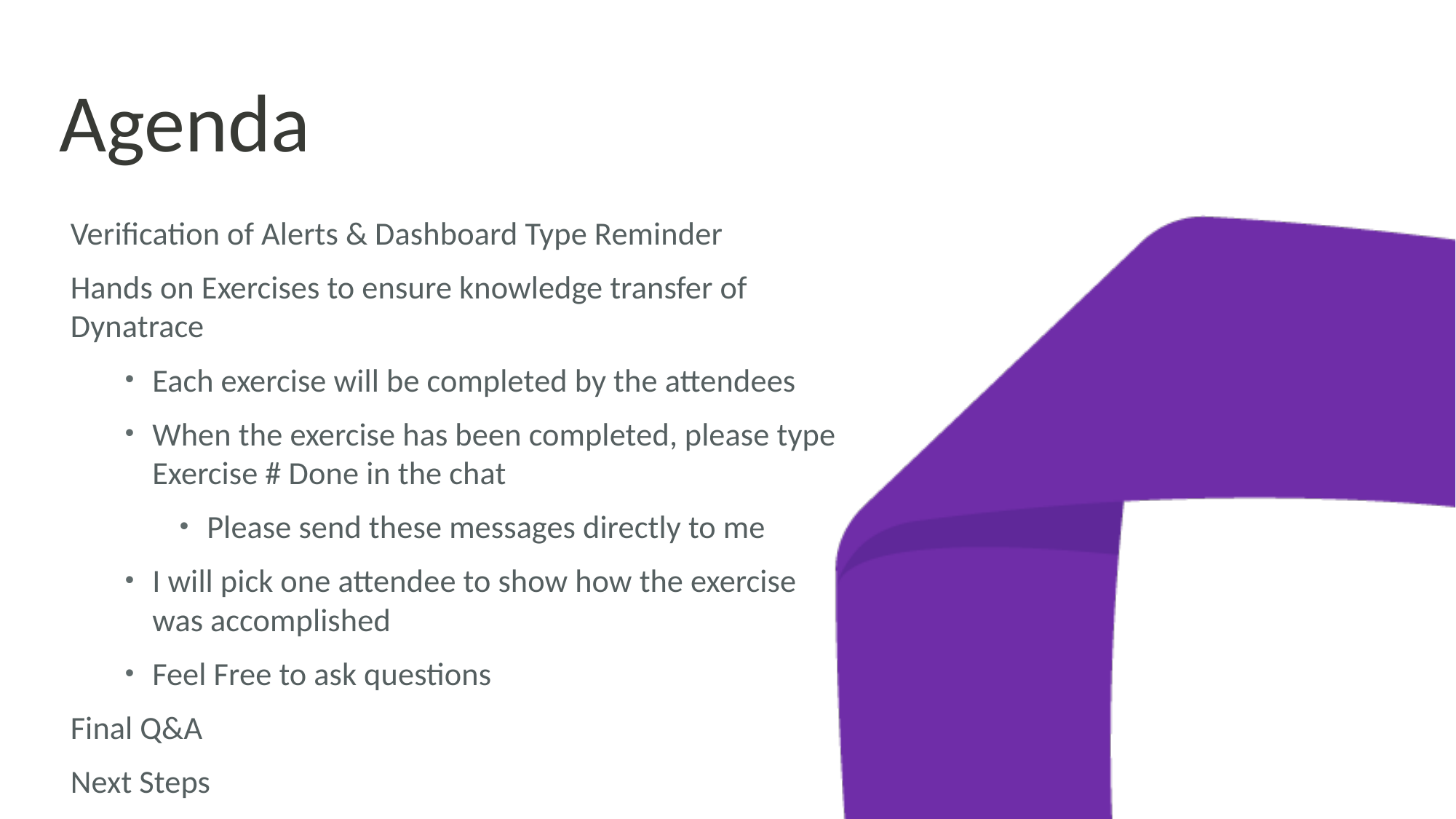

# Agenda
Verification of Alerts & Dashboard Type Reminder
Hands on Exercises to ensure knowledge transfer of Dynatrace
Each exercise will be completed by the attendees
When the exercise has been completed, please type
Exercise # Done in the chat
Please send these messages directly to me
I will pick one attendee to show how the exercise
was accomplished
Feel Free to ask questions
Final Q&A
Next Steps